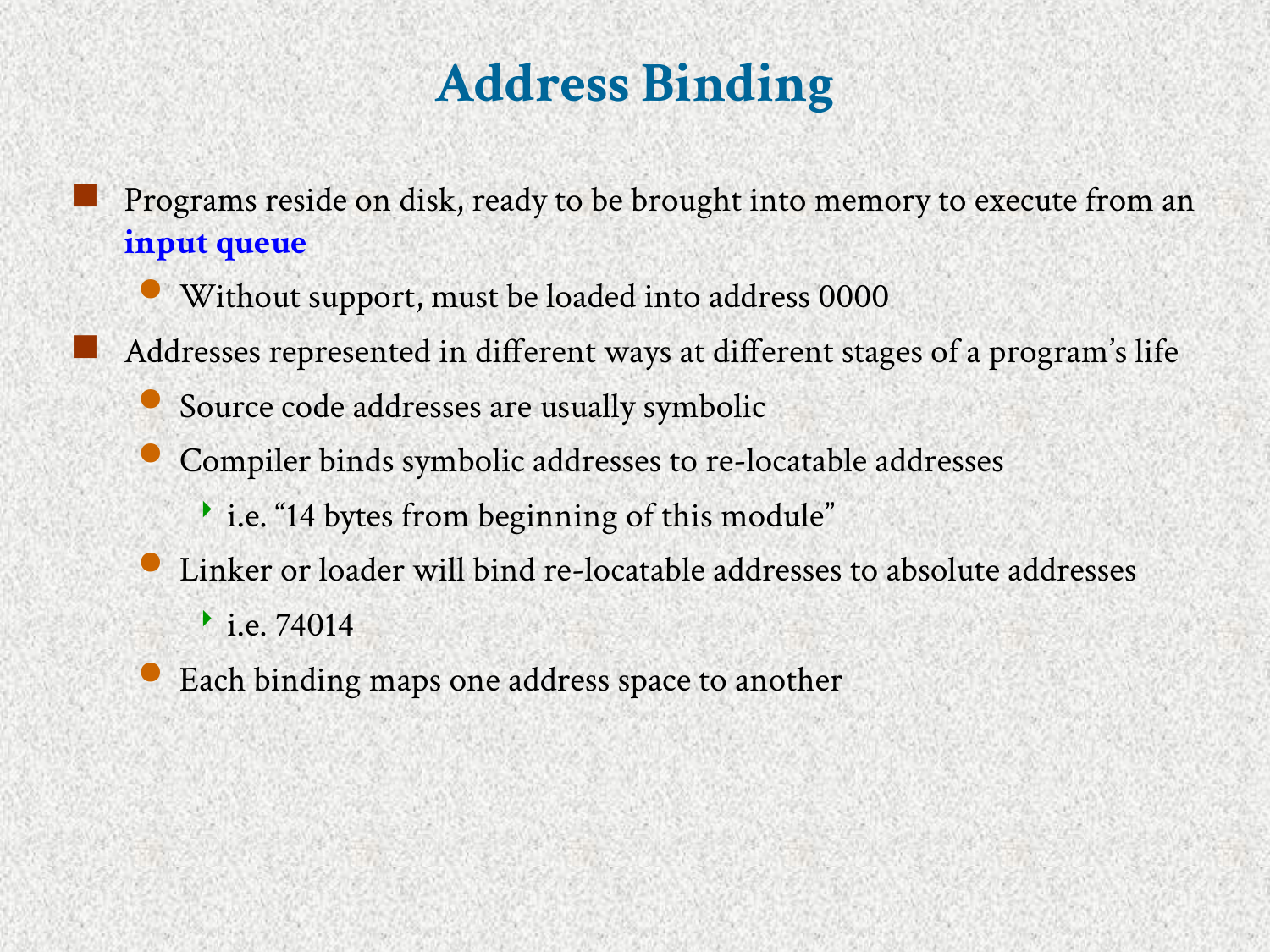

# Address Binding
Programs reside on disk, ready to be brought into memory to execute from an input queue
Without support, must be loaded into address 0000
Addresses represented in different ways at different stages of a program’s life
Source code addresses are usually symbolic
Compiler binds symbolic addresses to re-locatable addresses
i.e. “14 bytes from beginning of this module”
Linker or loader will bind re-locatable addresses to absolute addresses
i.e. 74014
Each binding maps one address space to another